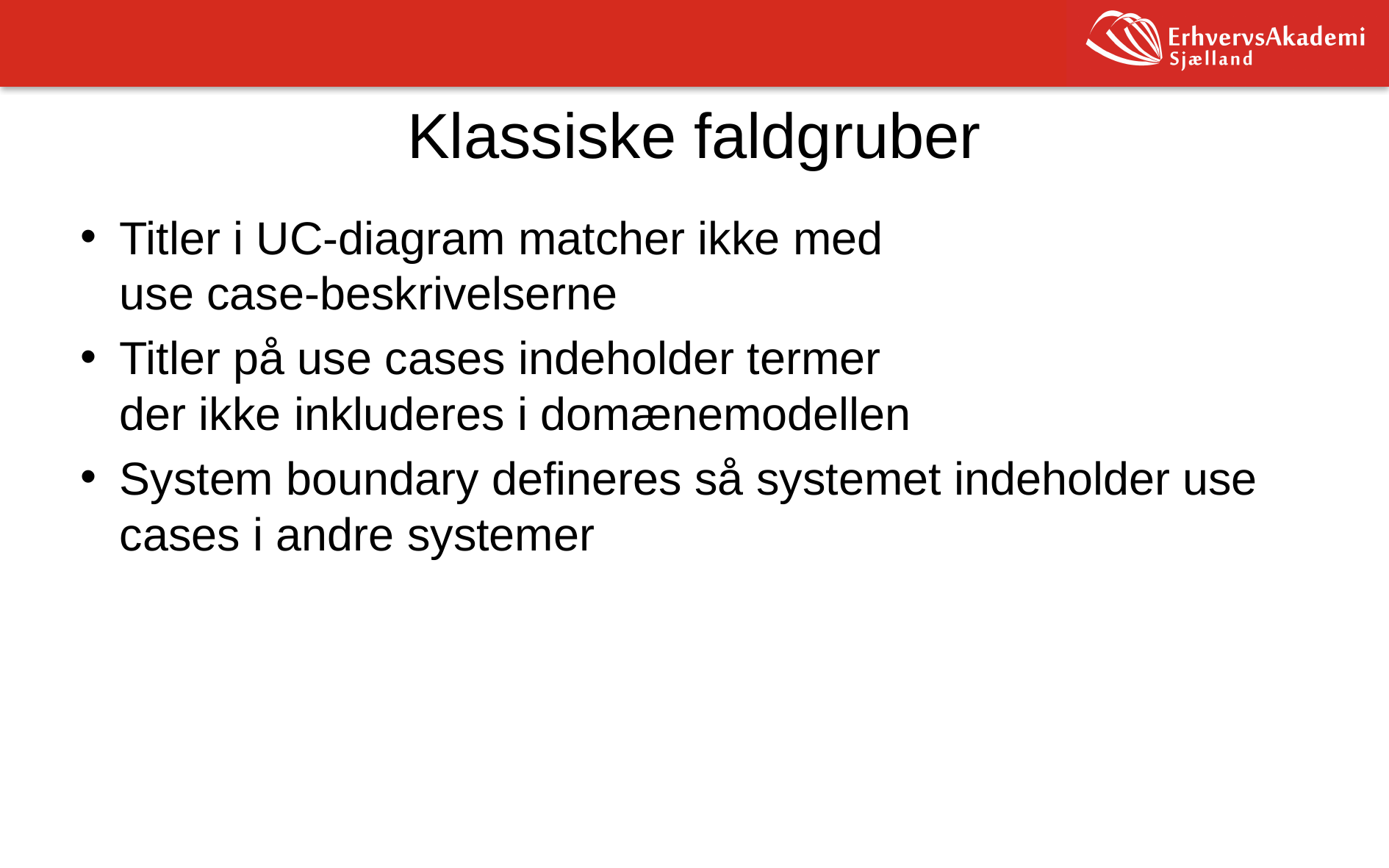

# Klassiske faldgruber
Titler i UC-diagram matcher ikke med
use case-beskrivelserne
Titler på use cases indeholder termer
der ikke inkluderes i domænemodellen
System boundary defineres så systemet indeholder use cases i andre systemer